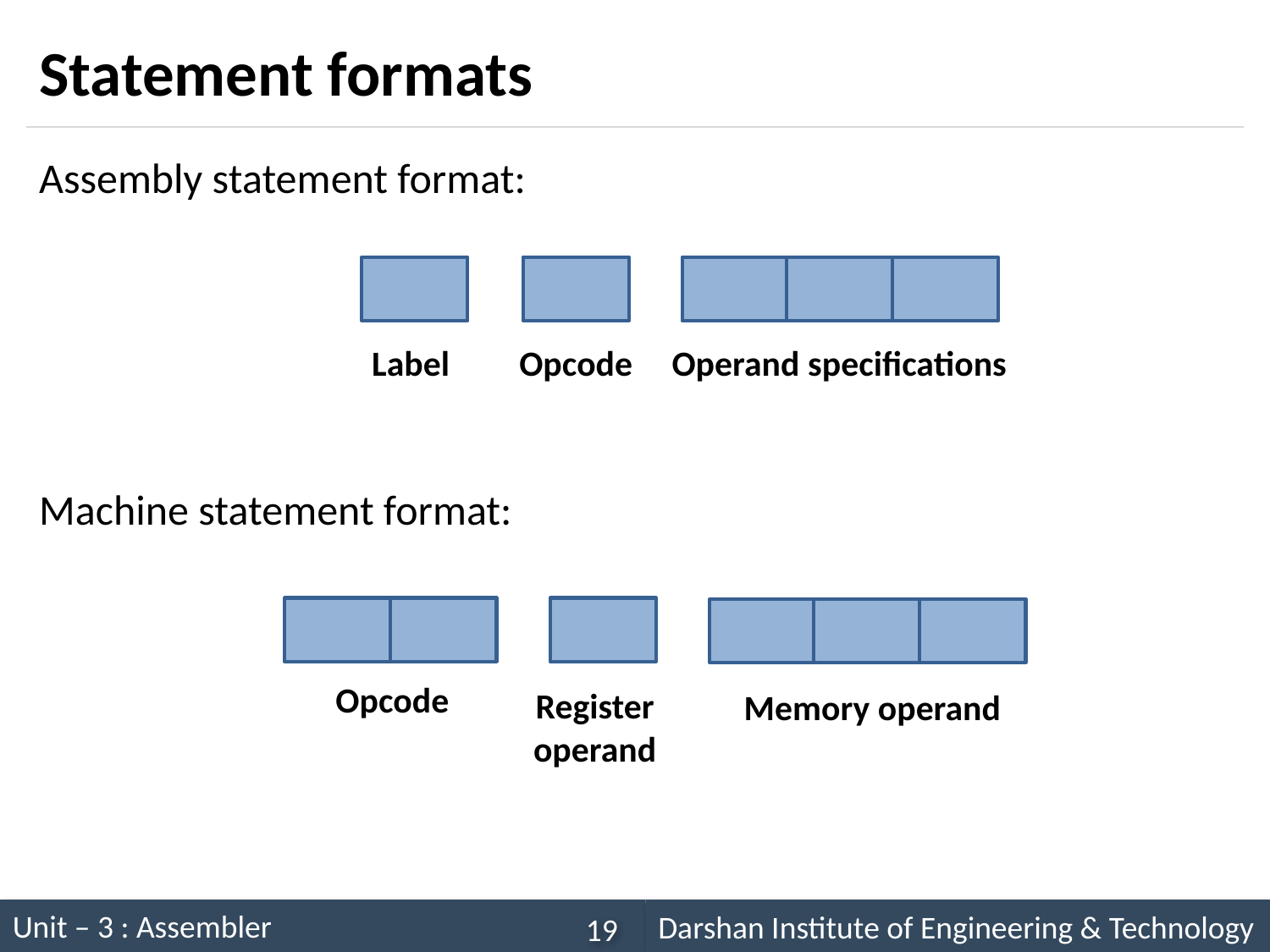

# Statement formats
Assembly statement format:

Machine statement format:

Label
Opcode
Operand specifications

Opcode
Register operand
Memory operand